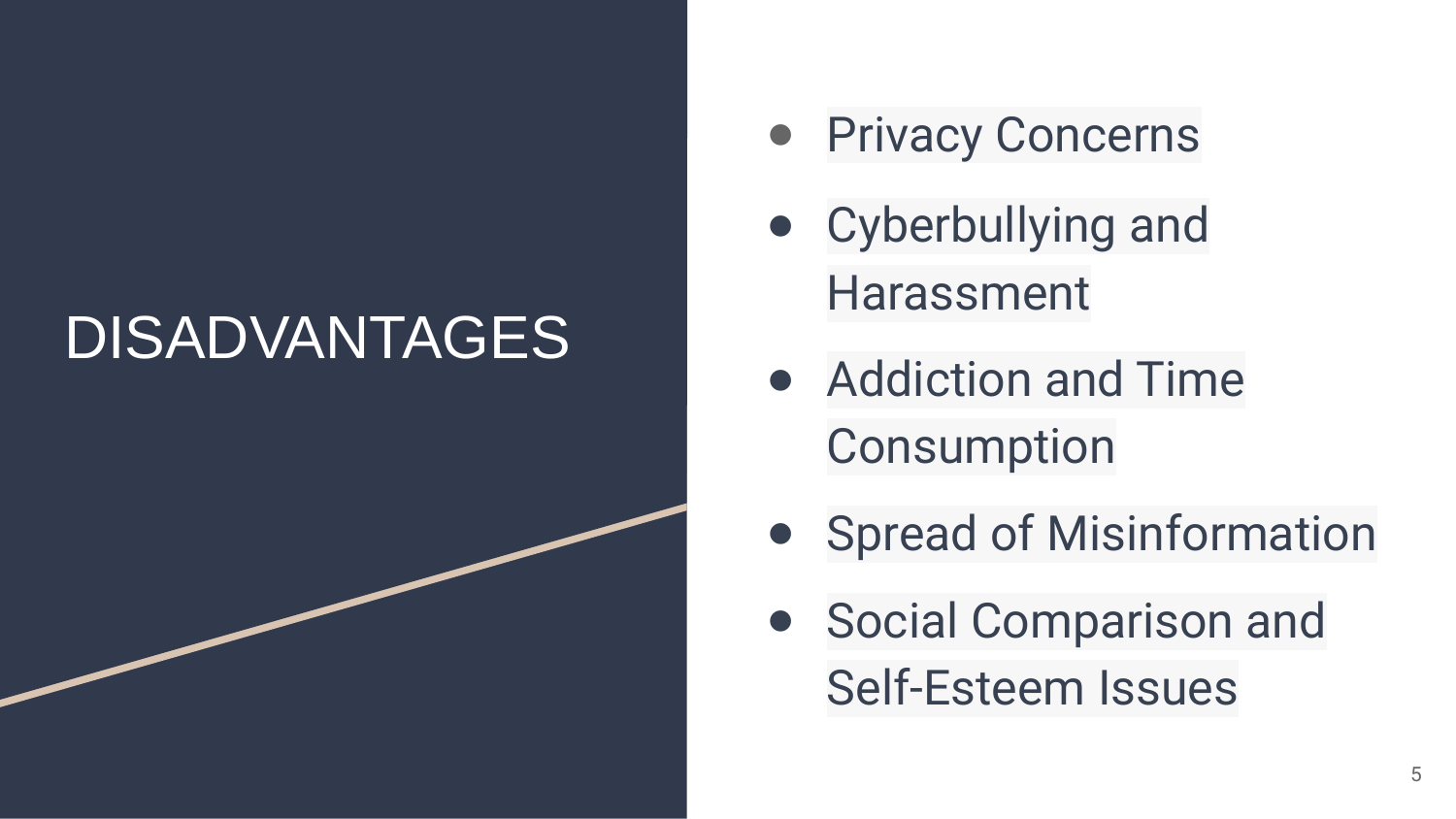

# DISADVANTAGES
Privacy Concerns
Cyberbullying and Harassment
Addiction and Time Consumption
Spread of Misinformation
Social Comparison and Self-Esteem Issues
5